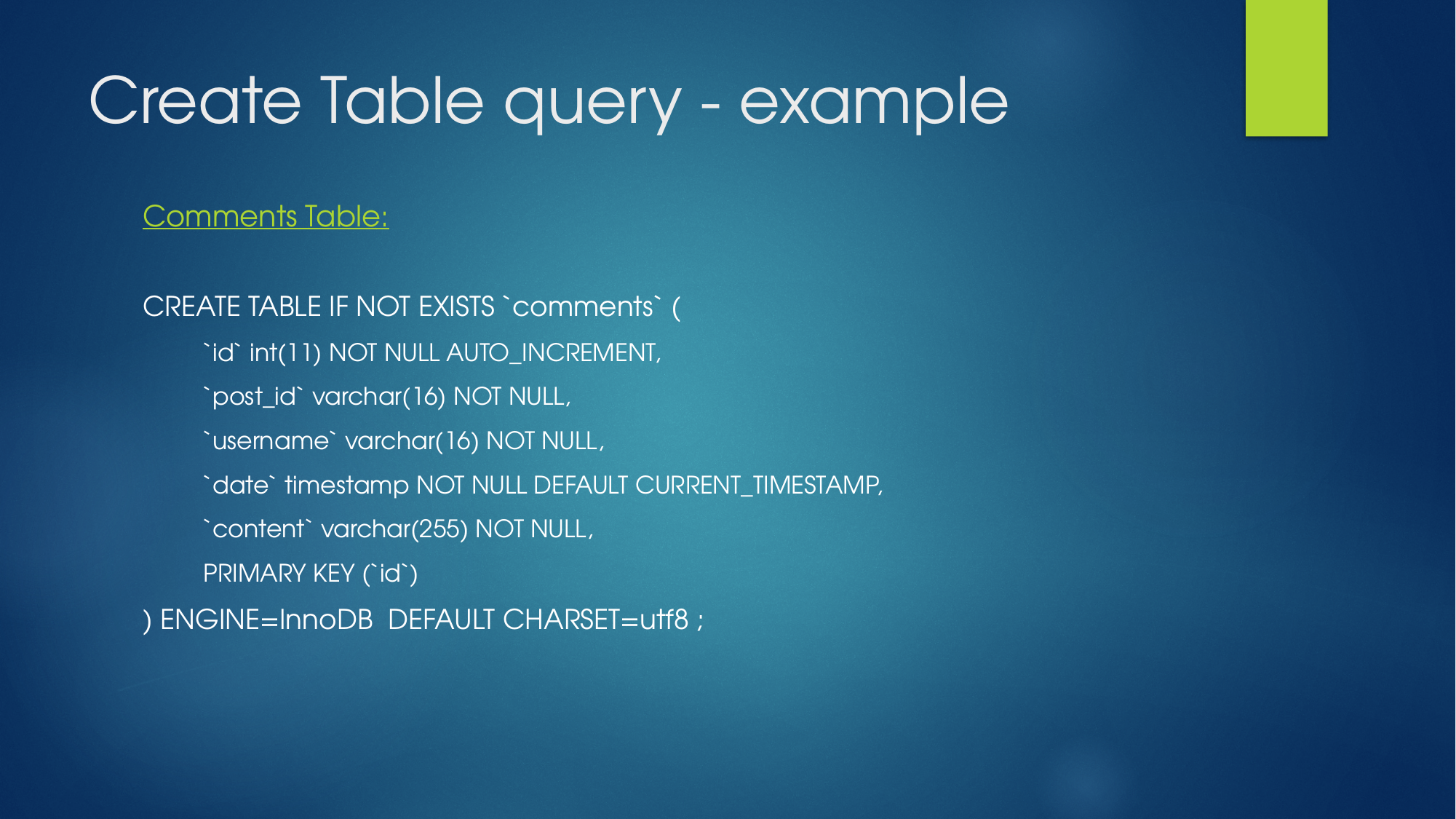

# Create Table query - example
Comments Table:
CREATE TABLE IF NOT EXISTS `comments` (
  `id` int(11) NOT NULL AUTO_INCREMENT,
  `post_id` varchar(16) NOT NULL,
  `username` varchar(16) NOT NULL,
  `date` timestamp NOT NULL DEFAULT CURRENT_TIMESTAMP,
  `content` varchar(255) NOT NULL,
  PRIMARY KEY (`id`)
) ENGINE=InnoDB  DEFAULT CHARSET=utf8 ;